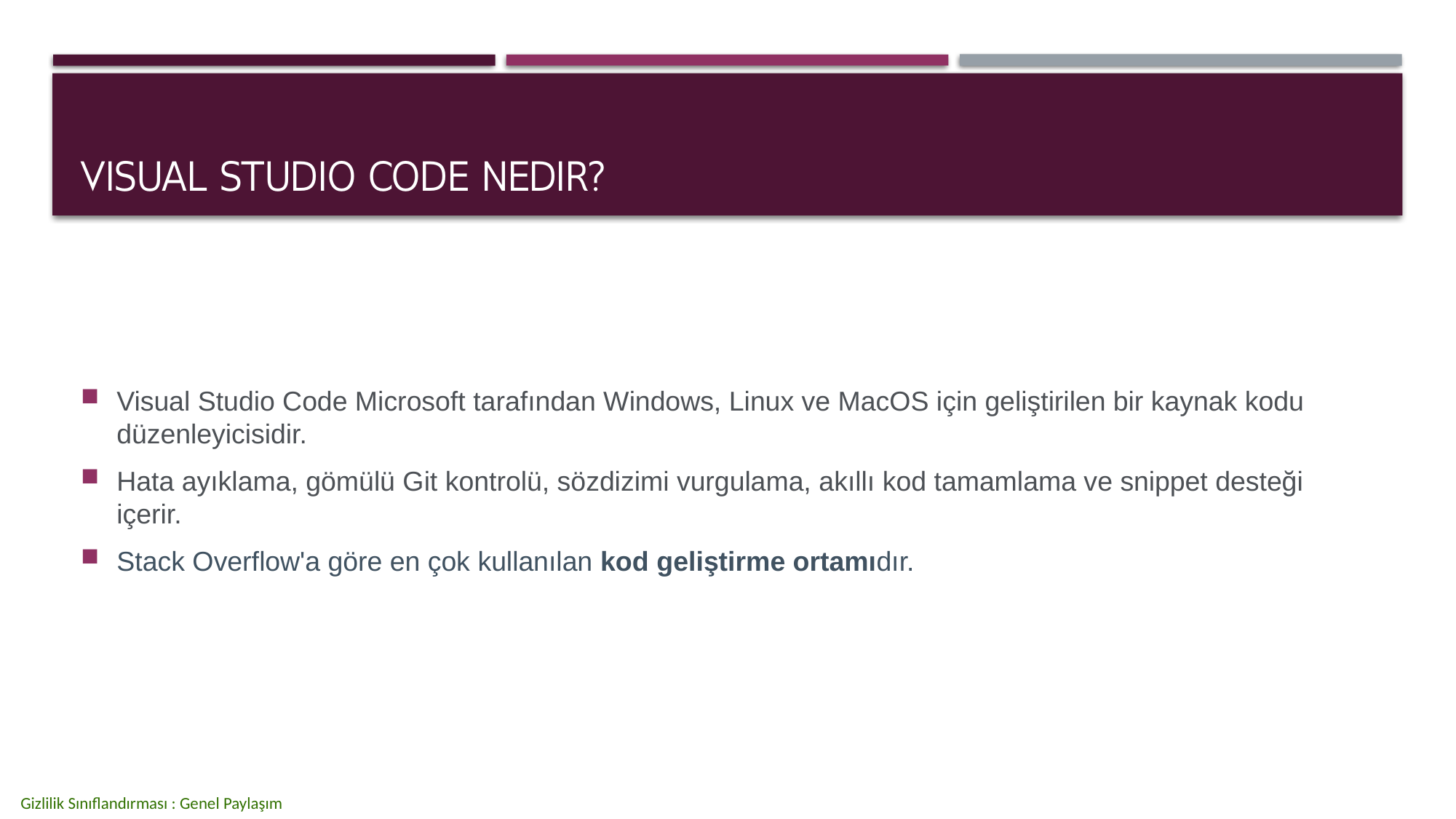

# Visual studio code nedir?
Visual Studio Code Microsoft tarafından Windows, Linux ve MacOS için geliştirilen bir kaynak kodu düzenleyicisidir.
Hata ayıklama, gömülü Git kontrolü, sözdizimi vurgulama, akıllı kod tamamlama ve snippet desteği içerir.
Stack Overflow'a göre en çok kullanılan kod geliştirme ortamıdır.